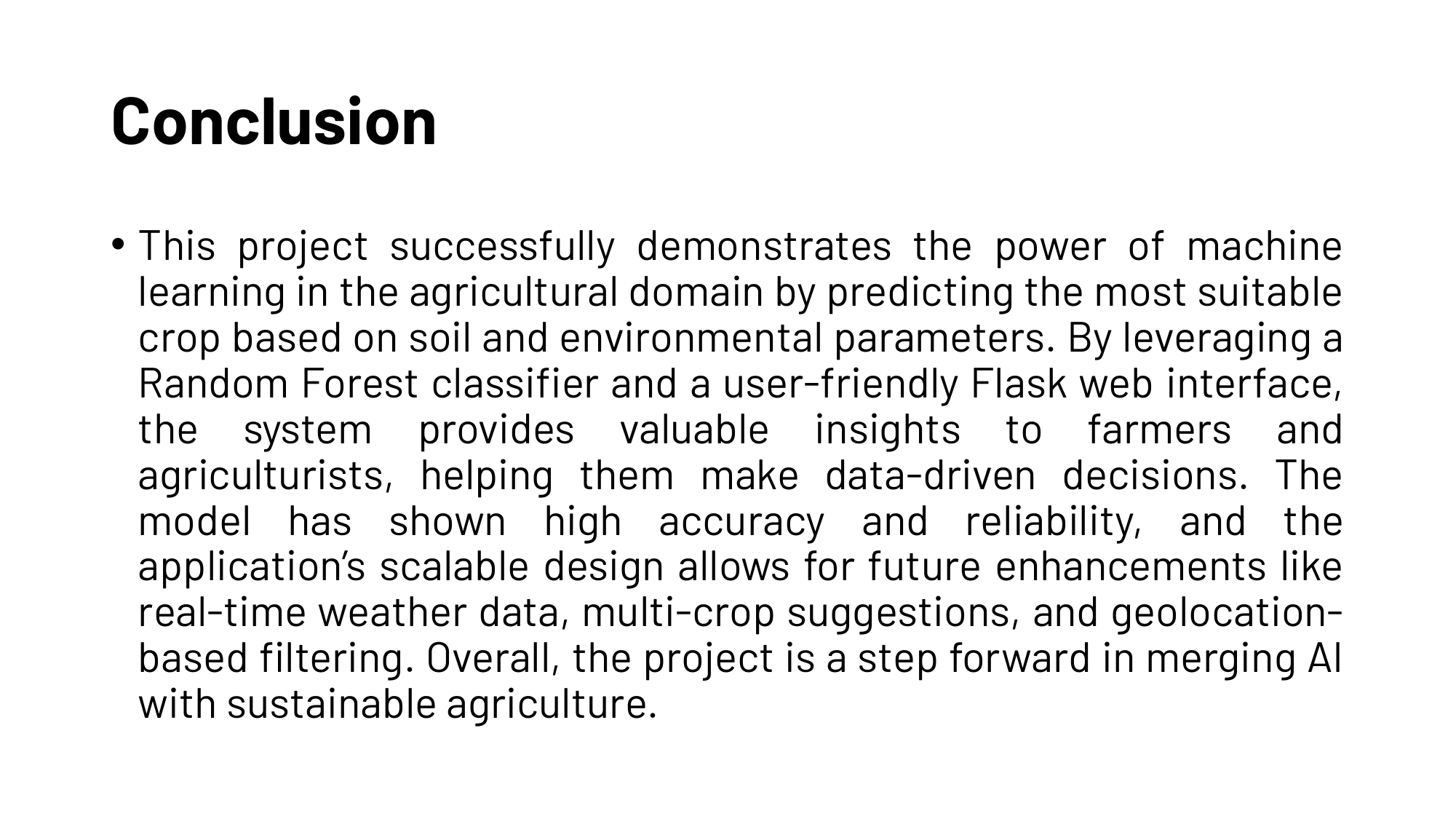

# Conclusion
This project successfully demonstrates the power of machine learning in the agricultural domain by predicting the most suitable crop based on soil and environmental parameters. By leveraging a Random Forest classifier and a user-friendly Flask web interface, the system provides valuable insights to farmers and agriculturists, helping them make data-driven decisions. The model has shown high accuracy and reliability, and the application’s scalable design allows for future enhancements like real-time weather data, multi-crop suggestions, and geolocation-based filtering. Overall, the project is a step forward in merging AI with sustainable agriculture.